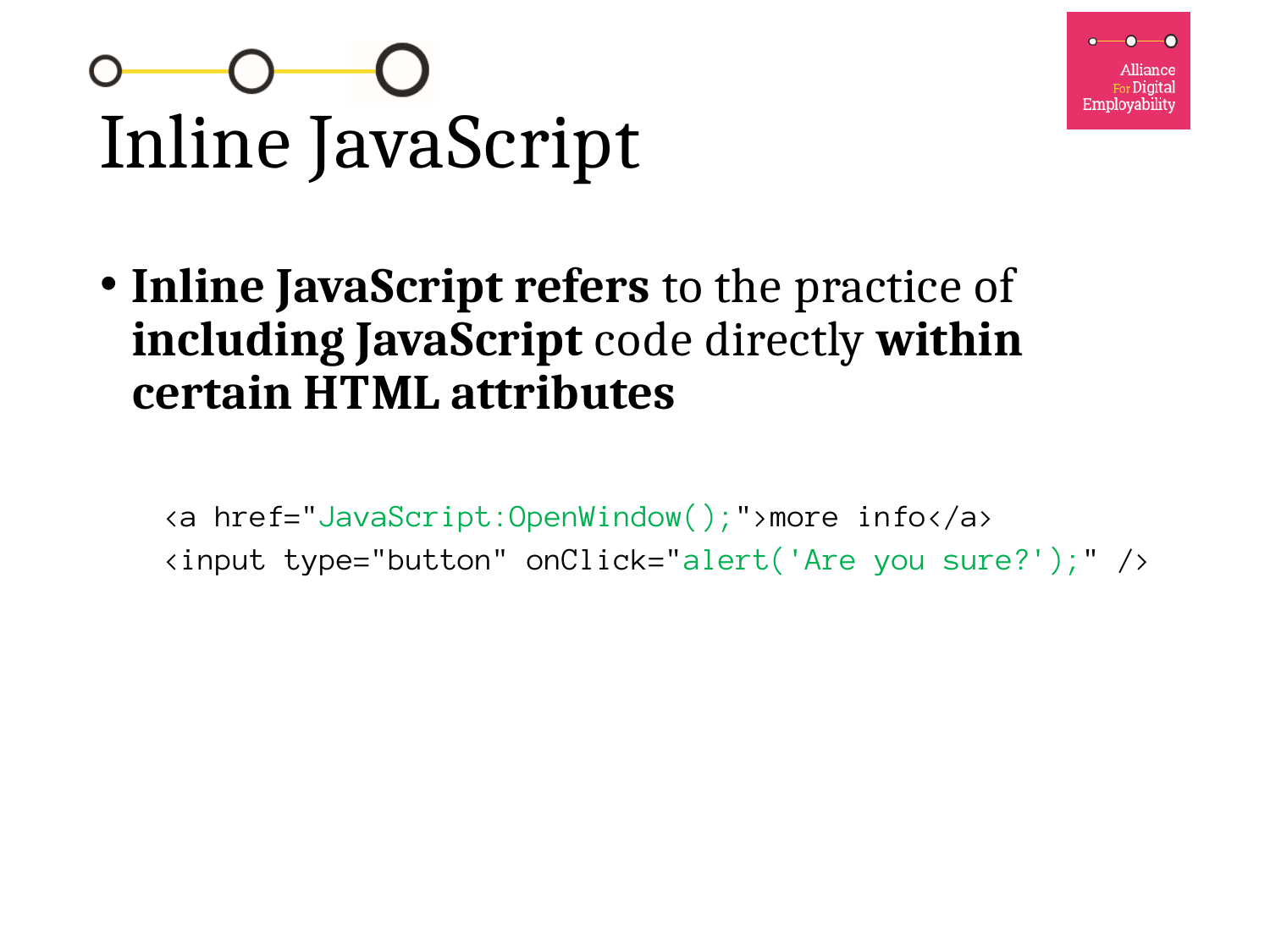

# Inline JavaScript
Inline JavaScript refers to the practice of including JavaScript code directly within certain HTML attributes

<a href="JavaScript:OpenWindow();">more info</a>
<input type="button" onClick="alert('Are you sure?');" />